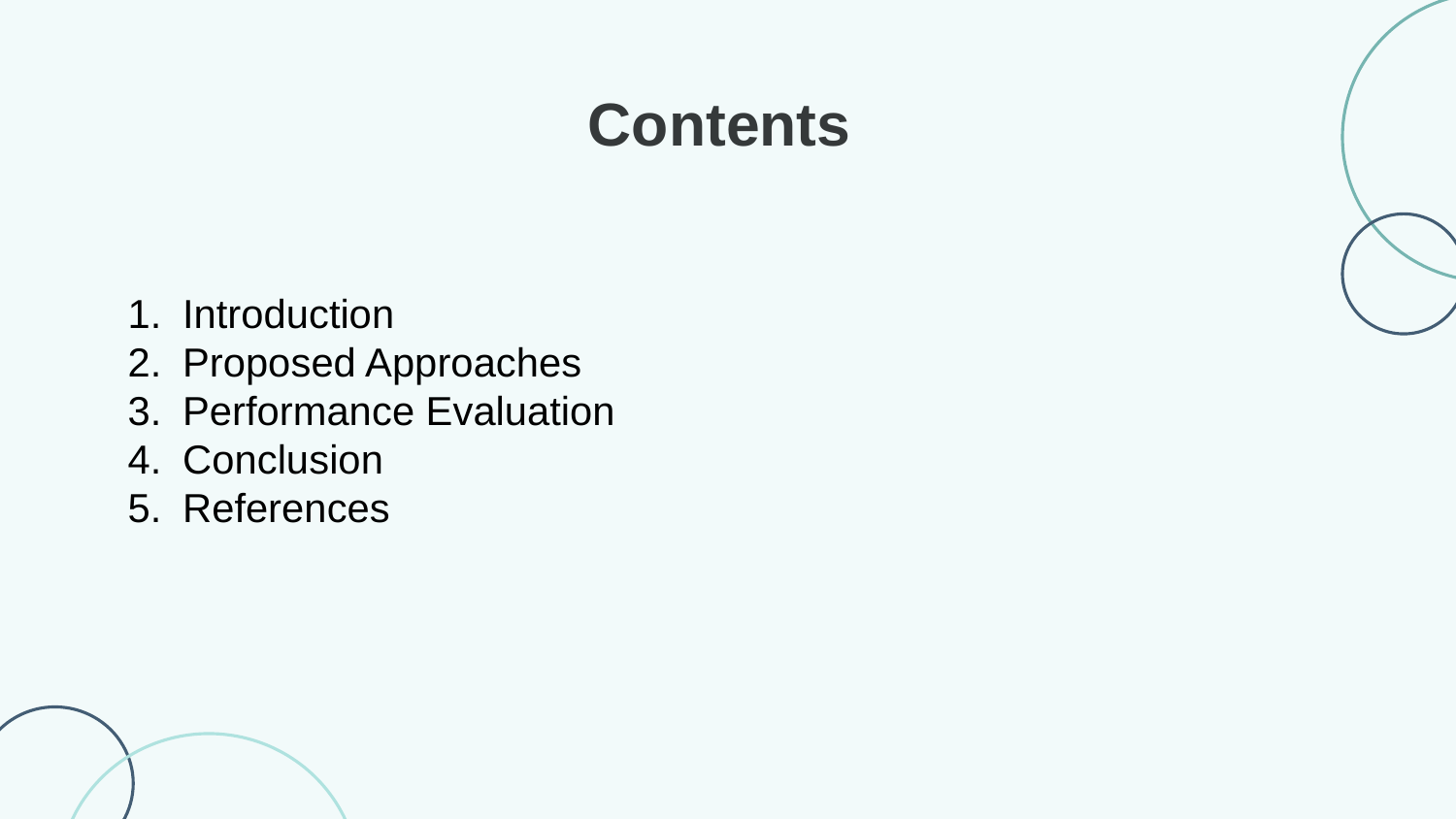

# Contents
Introduction
Proposed Approaches
Performance Evaluation
Conclusion
References